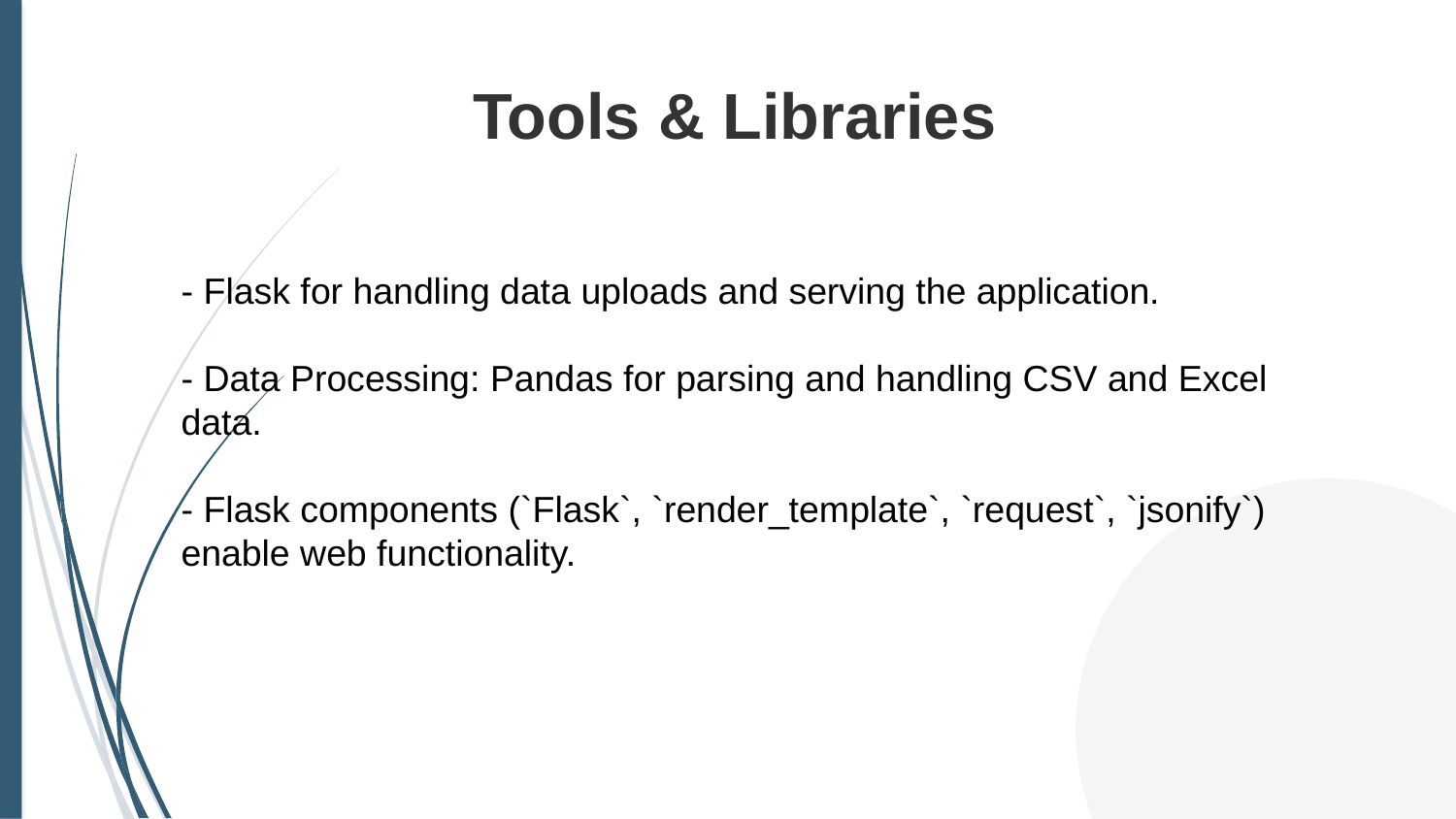

Tools & Libraries
- Flask for handling data uploads and serving the application.

- Data Processing: Pandas for parsing and handling CSV and Excel data.

- Flask components (`Flask`, `render_template`, `request`, `jsonify`) enable web functionality.